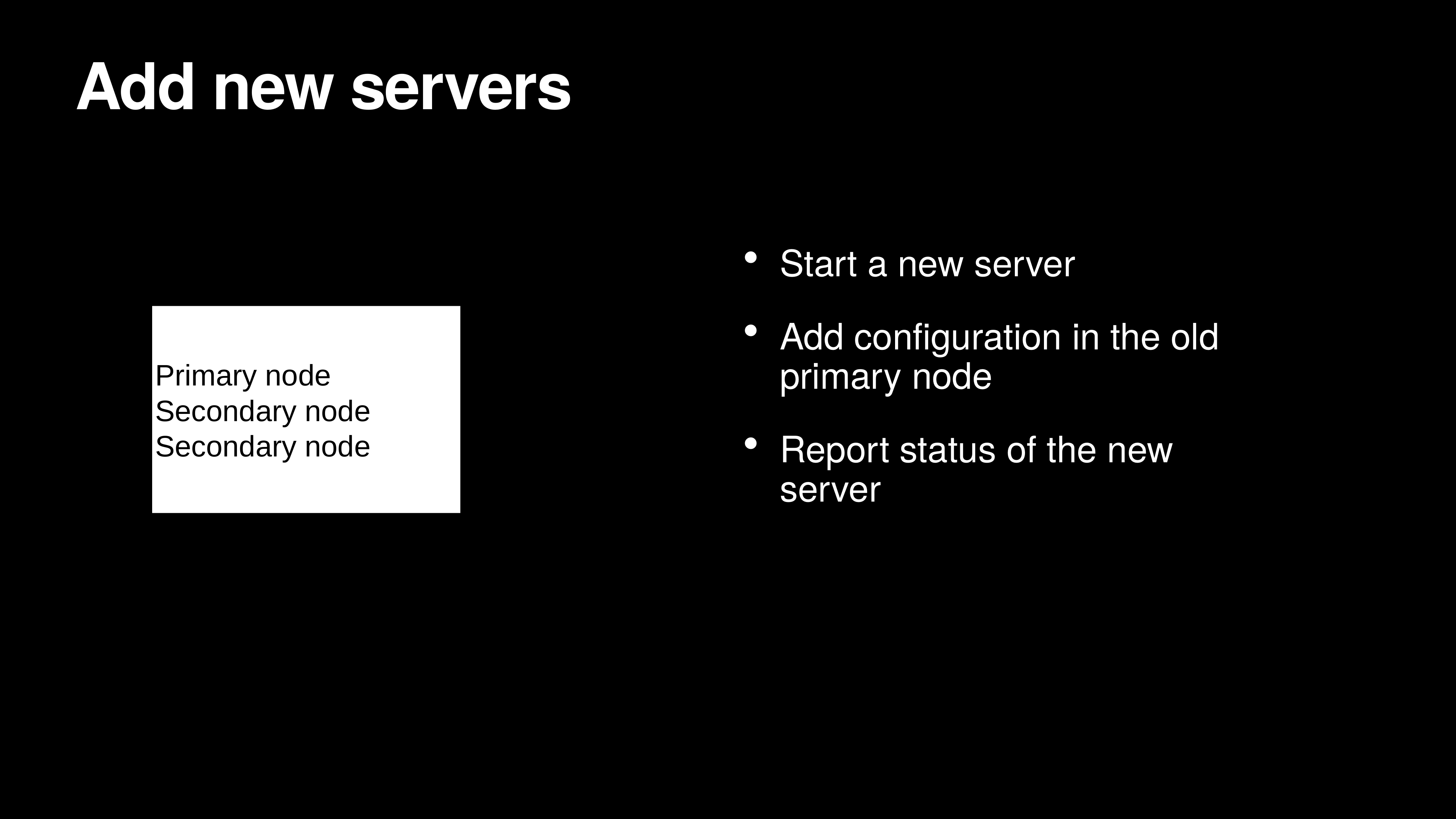

# Add new servers
Start a new server
Add configuration in the old primary node
Report status of the new server
Primary node
Secondary node
Secondary node